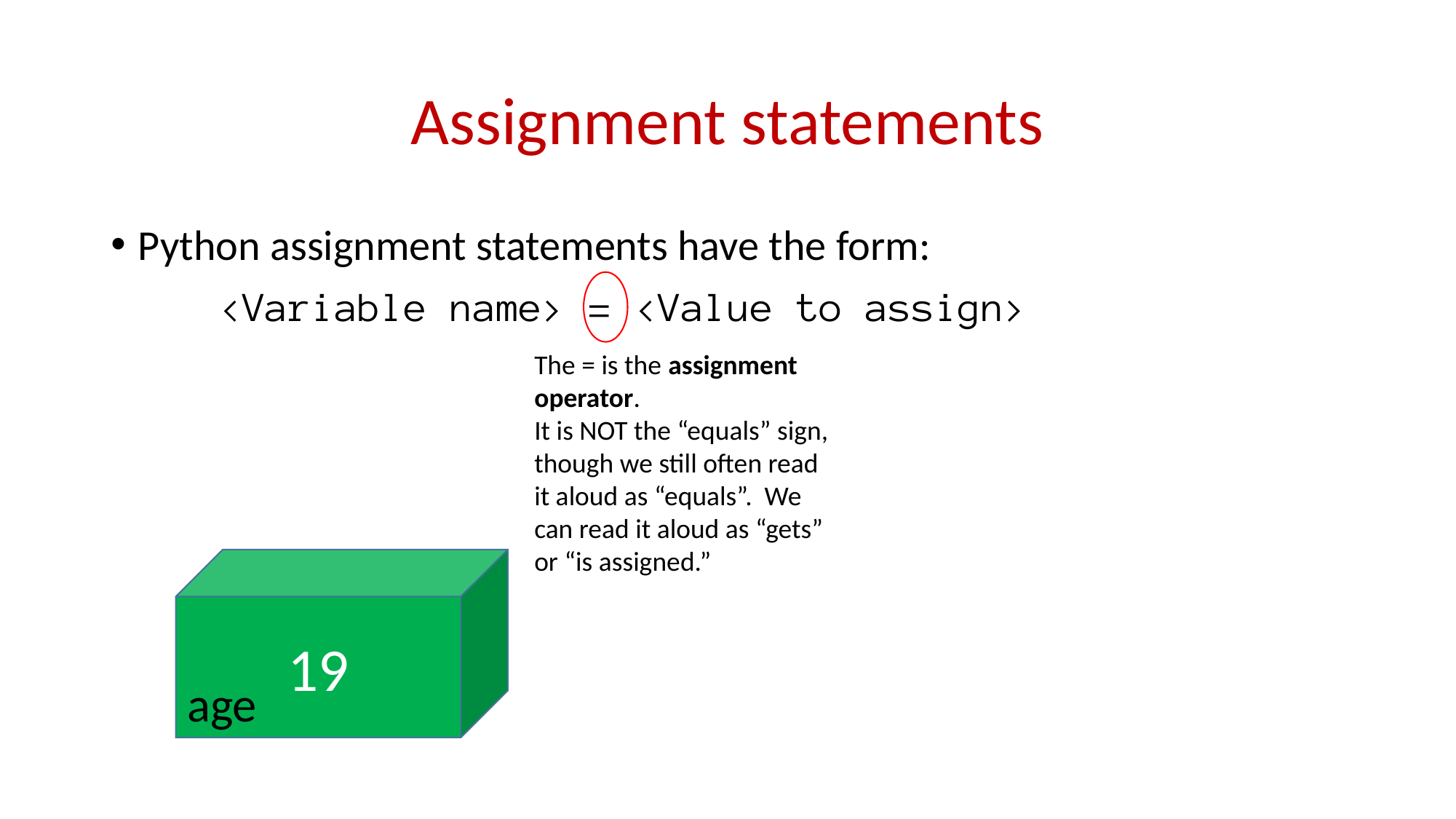

# Assignment statements
Python assignment statements have the form:
	<Variable name> = <Value to assign>

The = is the assignment operator.
It is NOT the “equals” sign, though we still often read it aloud as “equals”.  We can read it aloud as “gets” or “is assigned.”
19
age